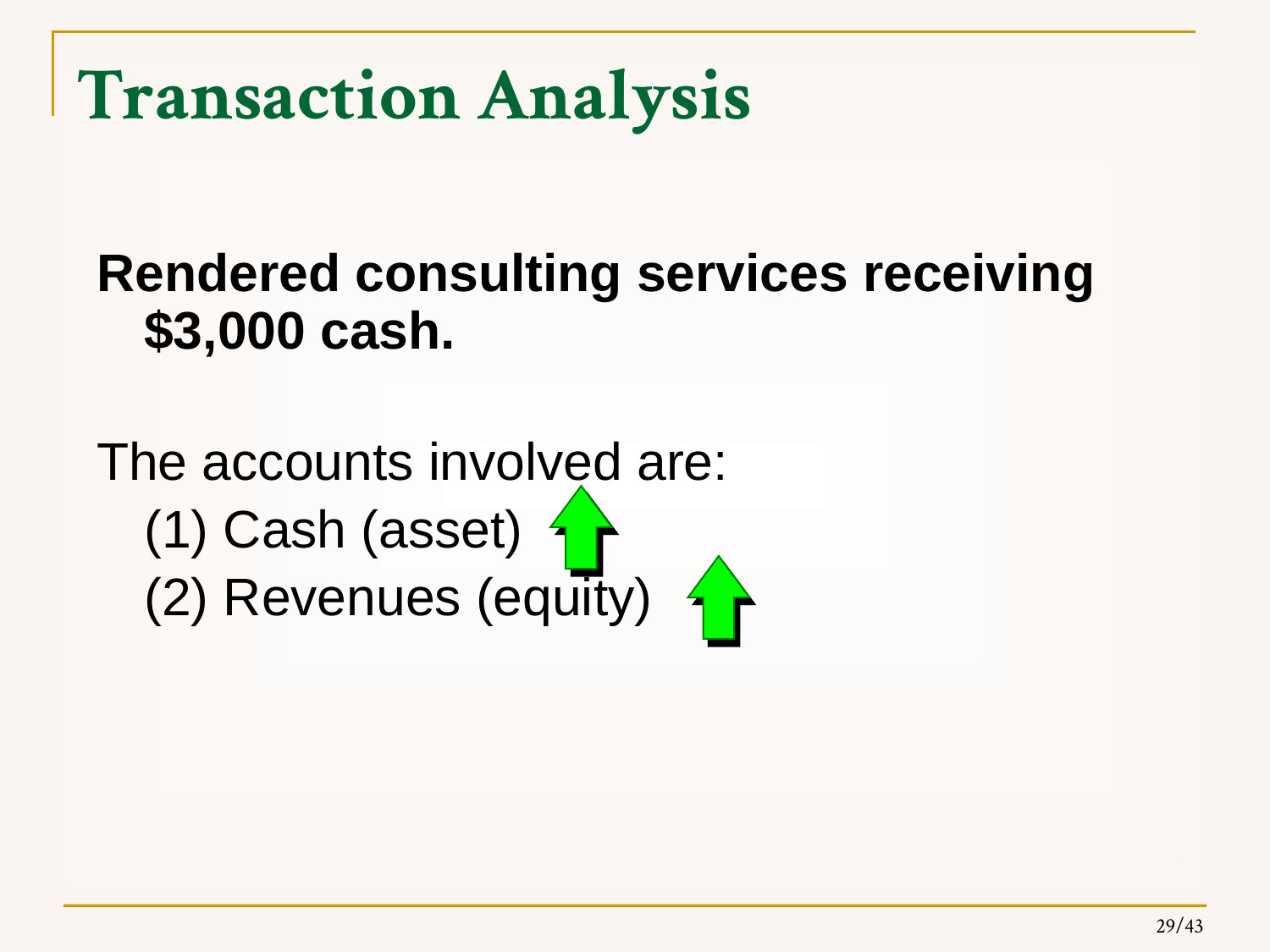

# Transaction Analysis
Rendered consulting services receiving $3,000 cash.
The accounts involved are:
	(1) Cash (asset)
	(2) Revenues (equity)

29/43